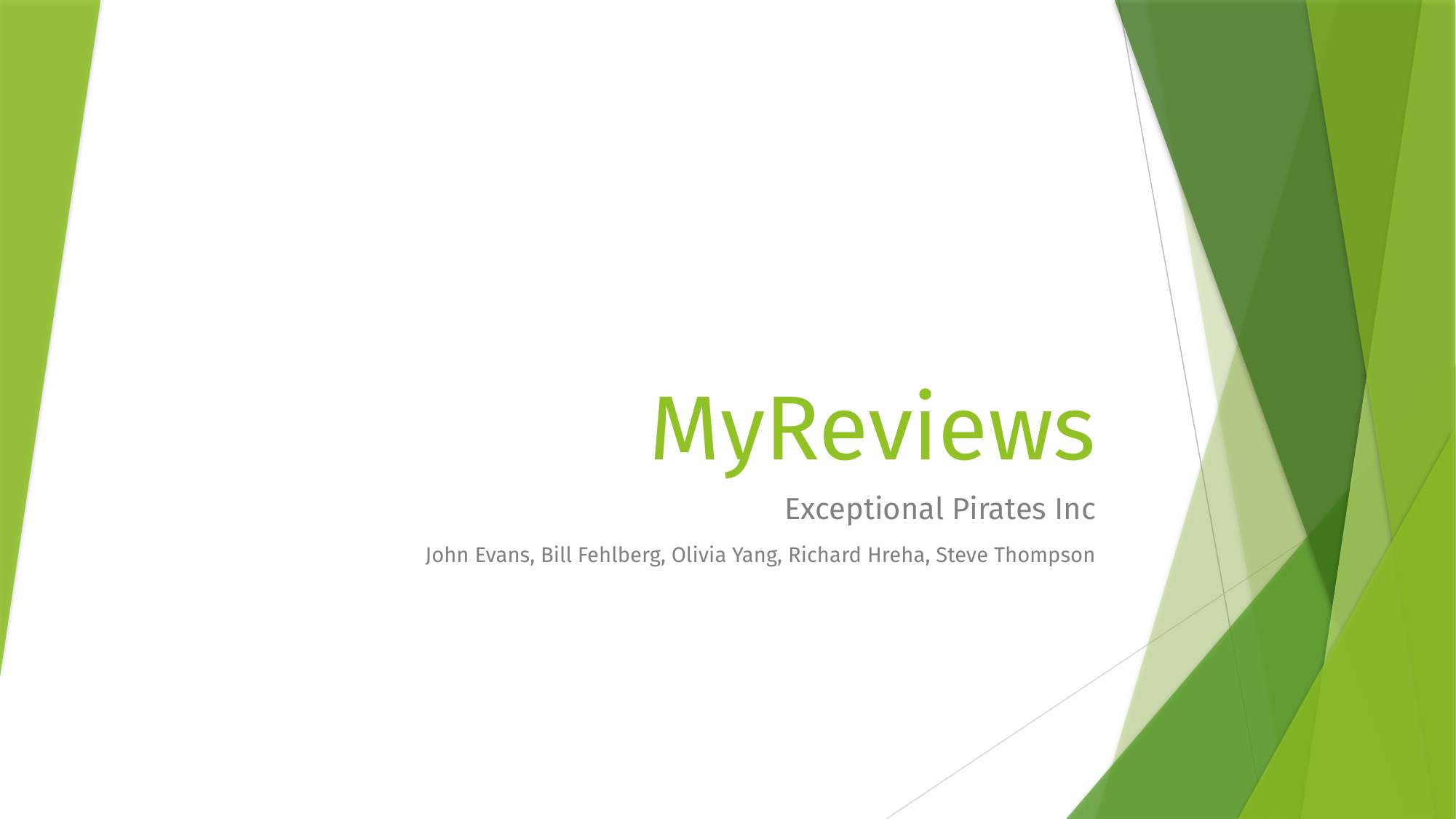

# MyReviews
Exceptional Pirates Inc
John Evans, Bill Fehlberg, Olivia Yang, Richard Hreha, Steve Thompson